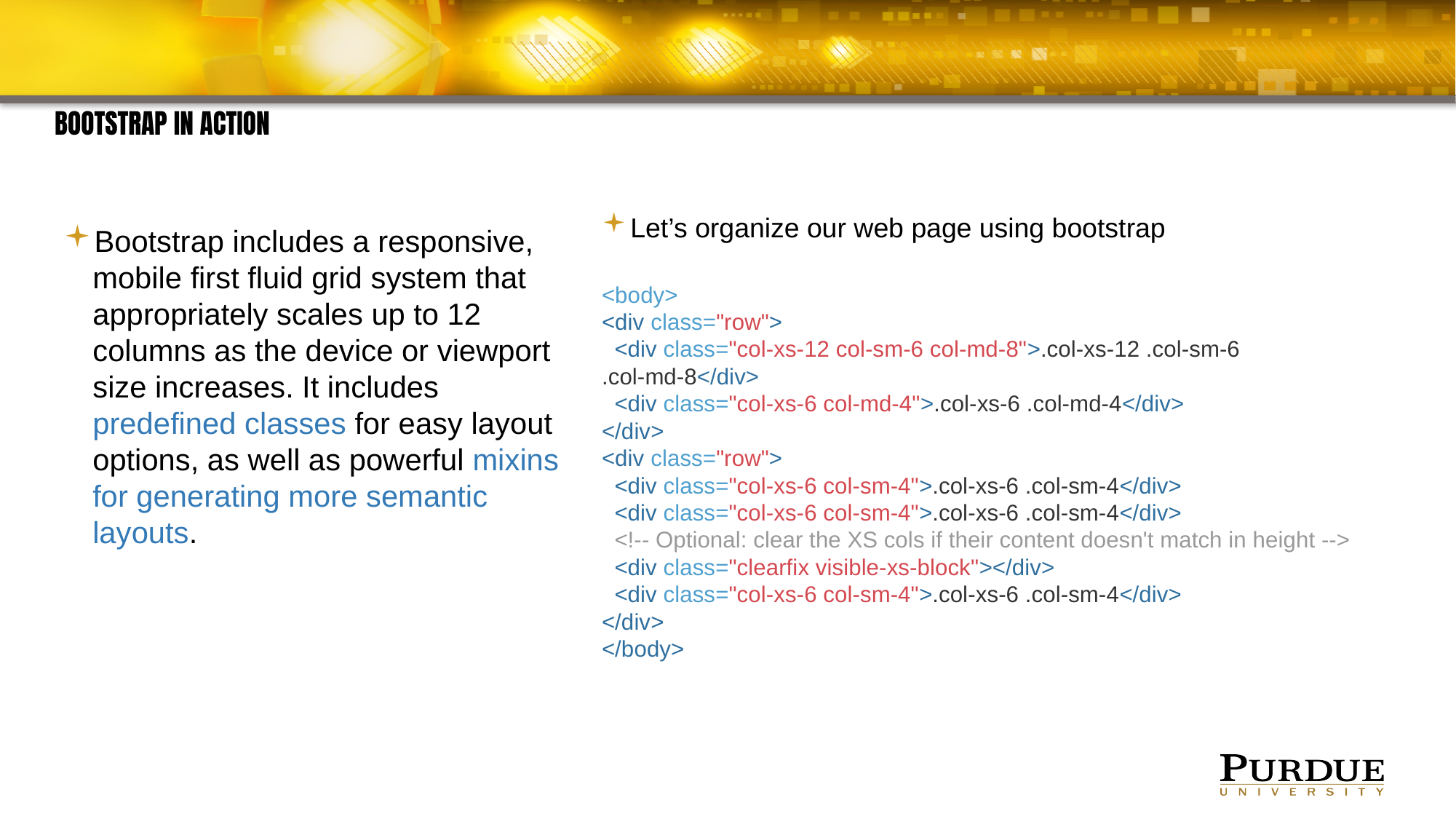

#
BOOTSTRAP IN ACTION
Let’s organize our web page using bootstrap

<body>
<div class="row">
  <div class="col-xs-12 col-sm-6 col-md-8">.col-xs-12 .col-sm-6 .col-md-8</div>
  <div class="col-xs-6 col-md-4">.col-xs-6 .col-md-4</div>
</div>
<div class="row">
  <div class="col-xs-6 col-sm-4">.col-xs-6 .col-sm-4</div>
  <div class="col-xs-6 col-sm-4">.col-xs-6 .col-sm-4</div>
  <!-- Optional: clear the XS cols if their content doesn't match in height -->
  <div class="clearfix visible-xs-block"></div>
  <div class="col-xs-6 col-sm-4">.col-xs-6 .col-sm-4</div>
</div>
</body>
Bootstrap includes a responsive, mobile first fluid grid system that appropriately scales up to 12 columns as the device or viewport size increases. It includes predefined classes for easy layout options, as well as powerful mixins for generating more semantic layouts.